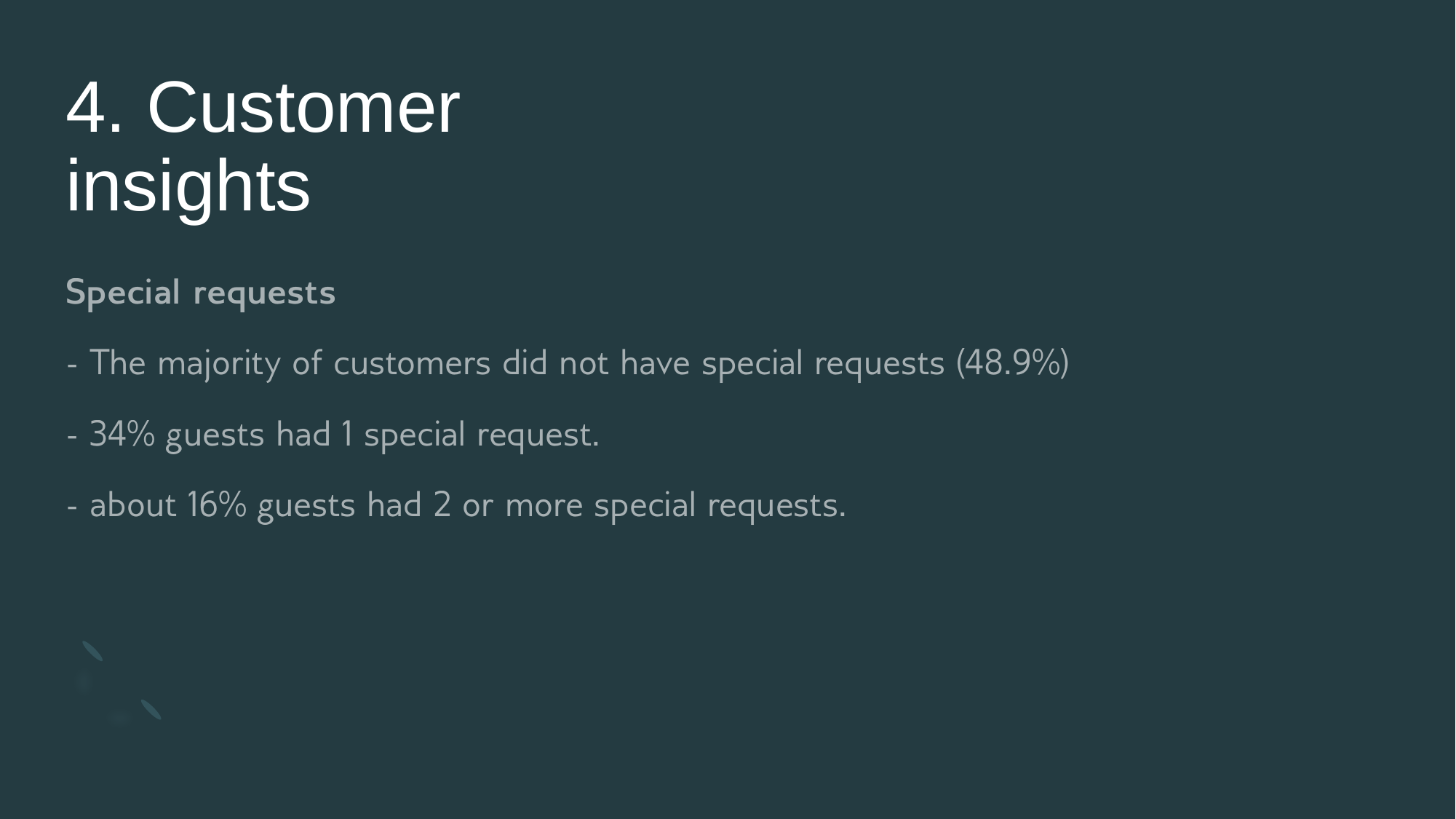

# 4. Customer insights
Special requests
- The majority of customers did not have special requests (48.9%)
- 34% guests had 1 special request.
- about 16% guests had 2 or more special requests.